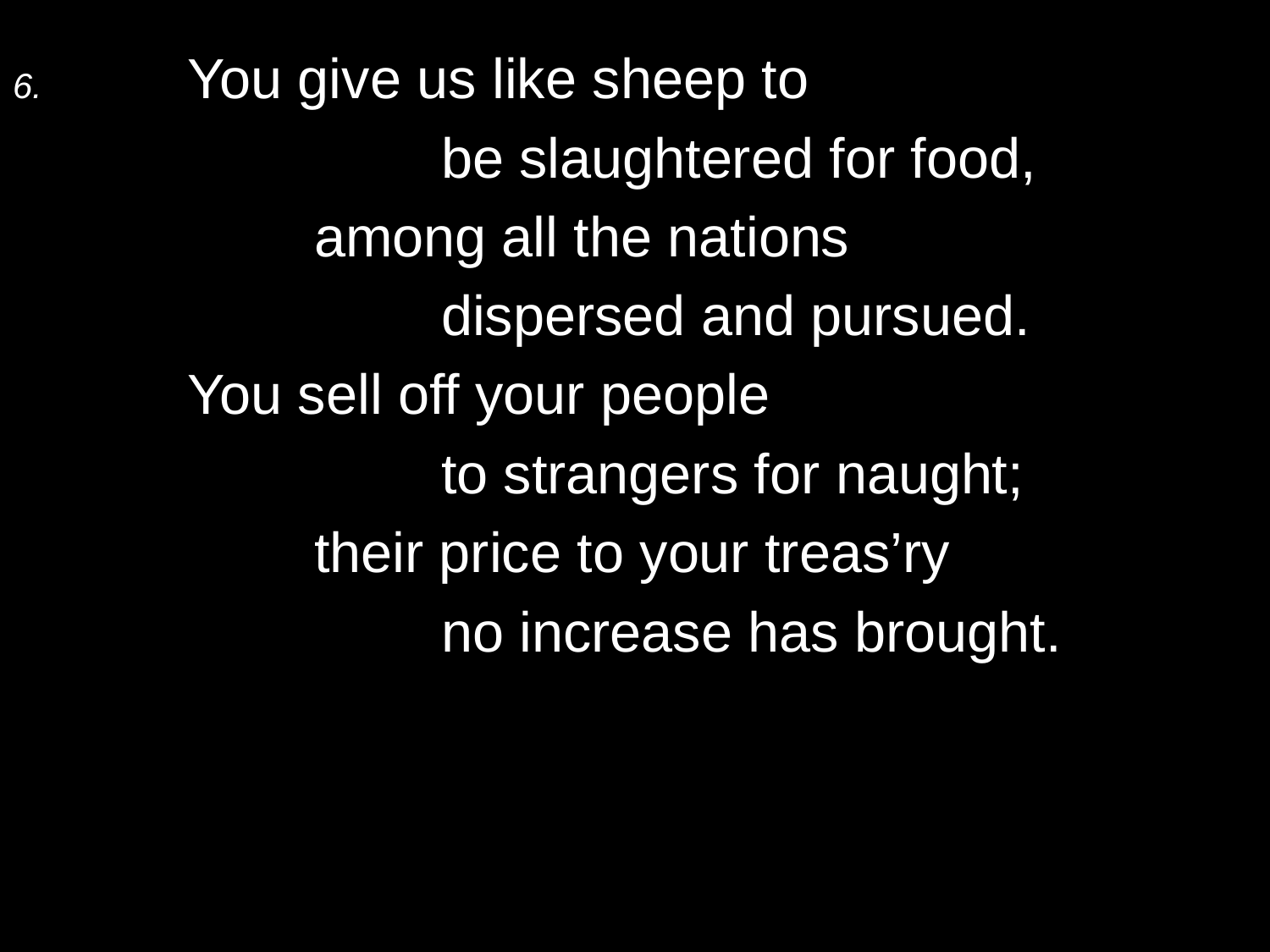

6.	You give us like sheep to
			be slaughtered for food,
		among all the nations
			dispersed and pursued.
	You sell off your people
			to strangers for naught;
		their price to your treas’ry
			no increase has brought.